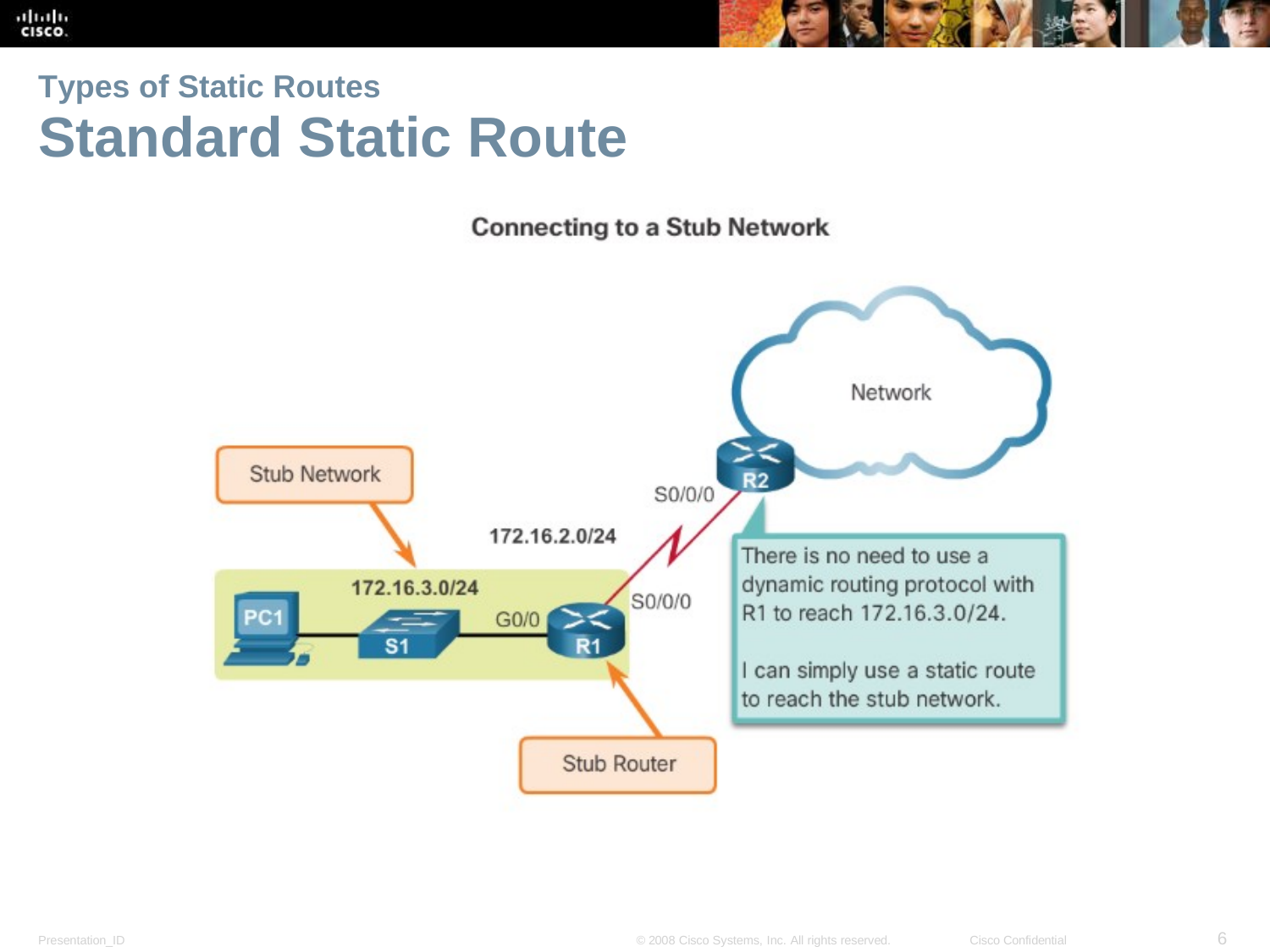

# Types of Static Routes
Standard Static Route

6
Presentation_ID
© 2008 Cisco Systems, Inc. All rights reserved.
Cisco Confidential